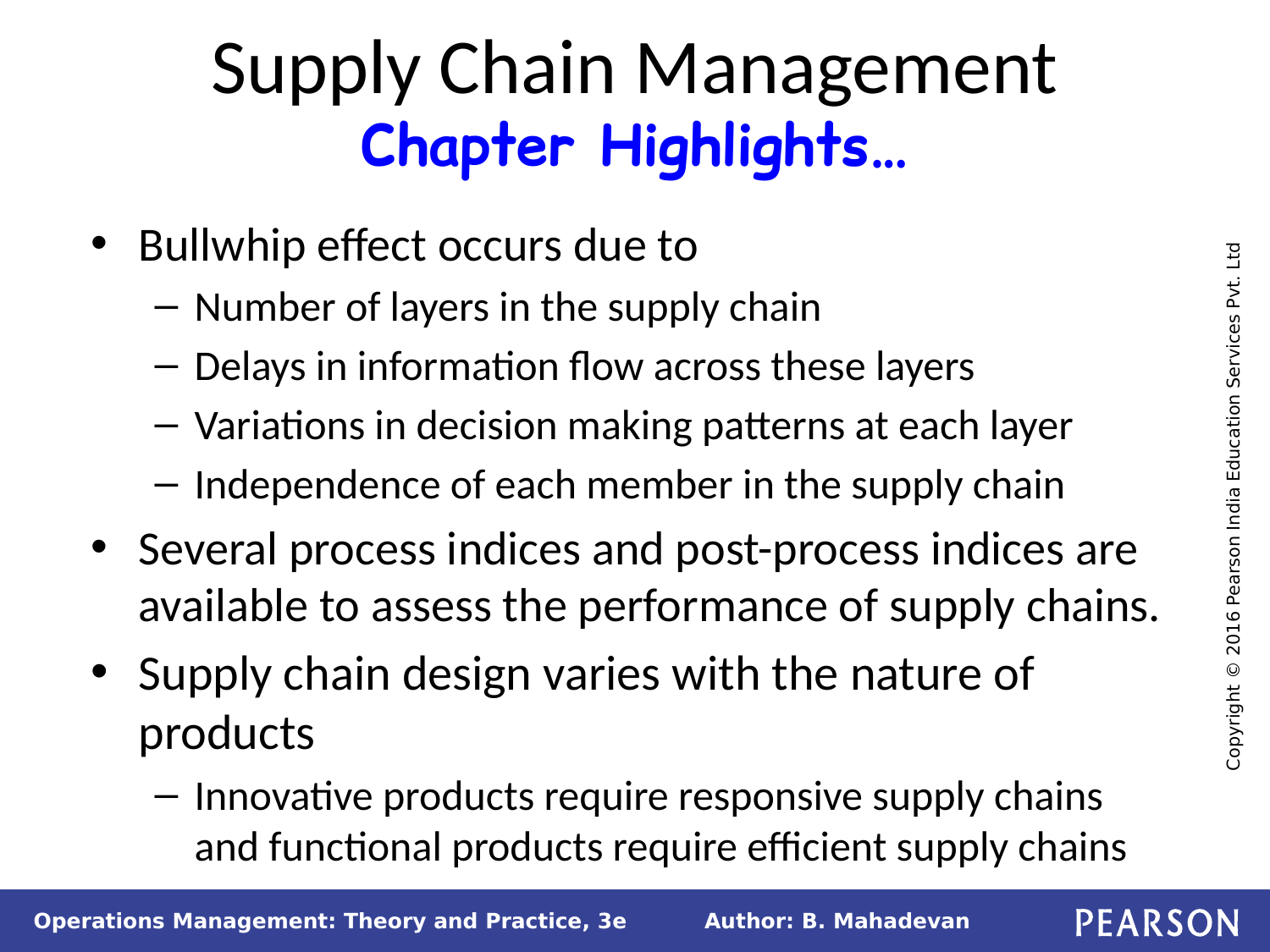

# Supply Chain Management Chapter Highlights…
Bullwhip effect occurs due to
Number of layers in the supply chain
Delays in information flow across these layers
Variations in decision making patterns at each layer
Independence of each member in the supply chain
Several process indices and post-process indices are available to assess the performance of supply chains.
Supply chain design varies with the nature of products
Innovative products require responsive supply chains and functional products require efficient supply chains